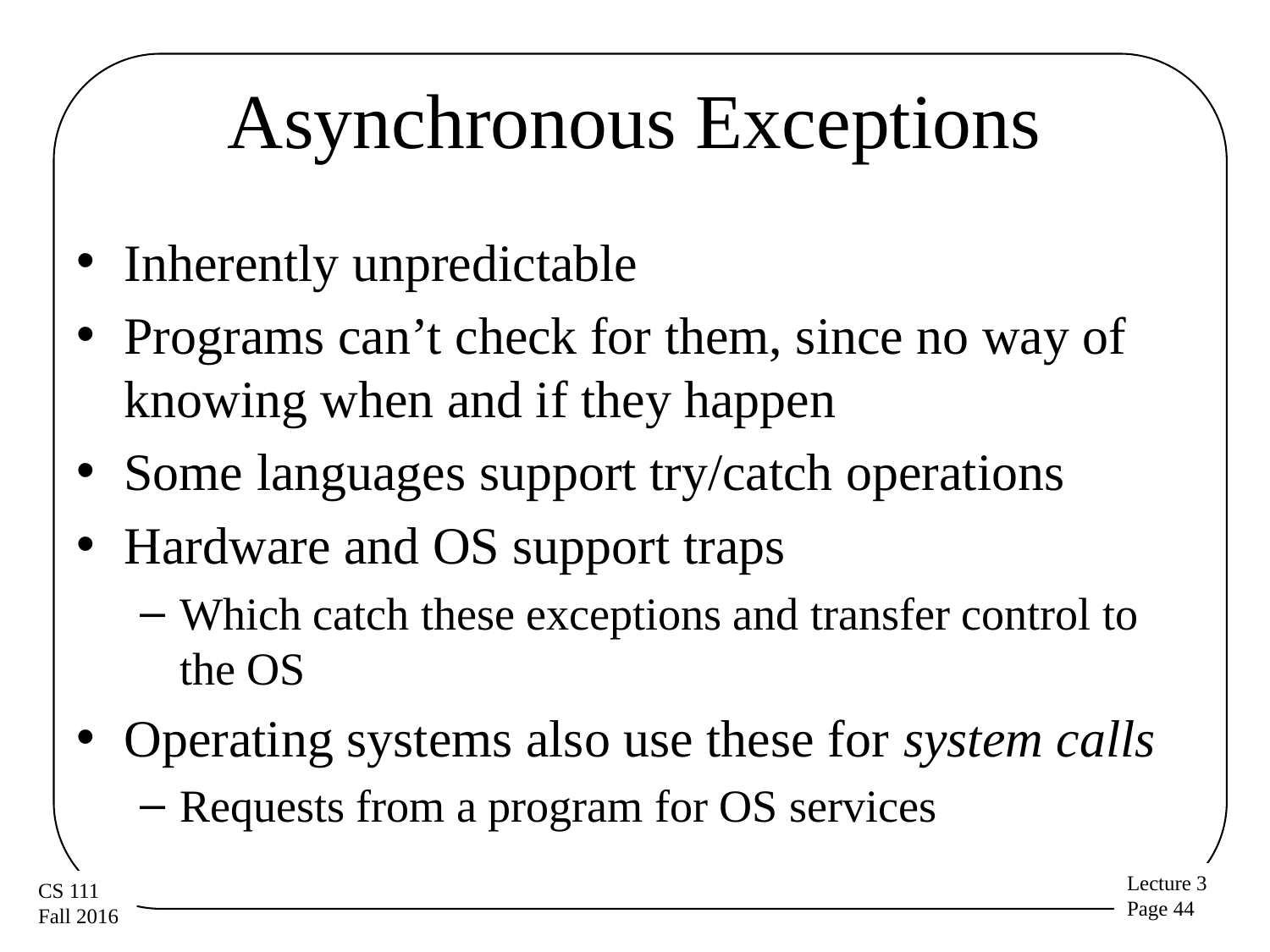

# Asynchronous Exceptions
Inherently unpredictable
Programs can’t check for them, since no way of knowing when and if they happen
Some languages support try/catch operations
Hardware and OS support traps
Which catch these exceptions and transfer control to the OS
Operating systems also use these for system calls
Requests from a program for OS services